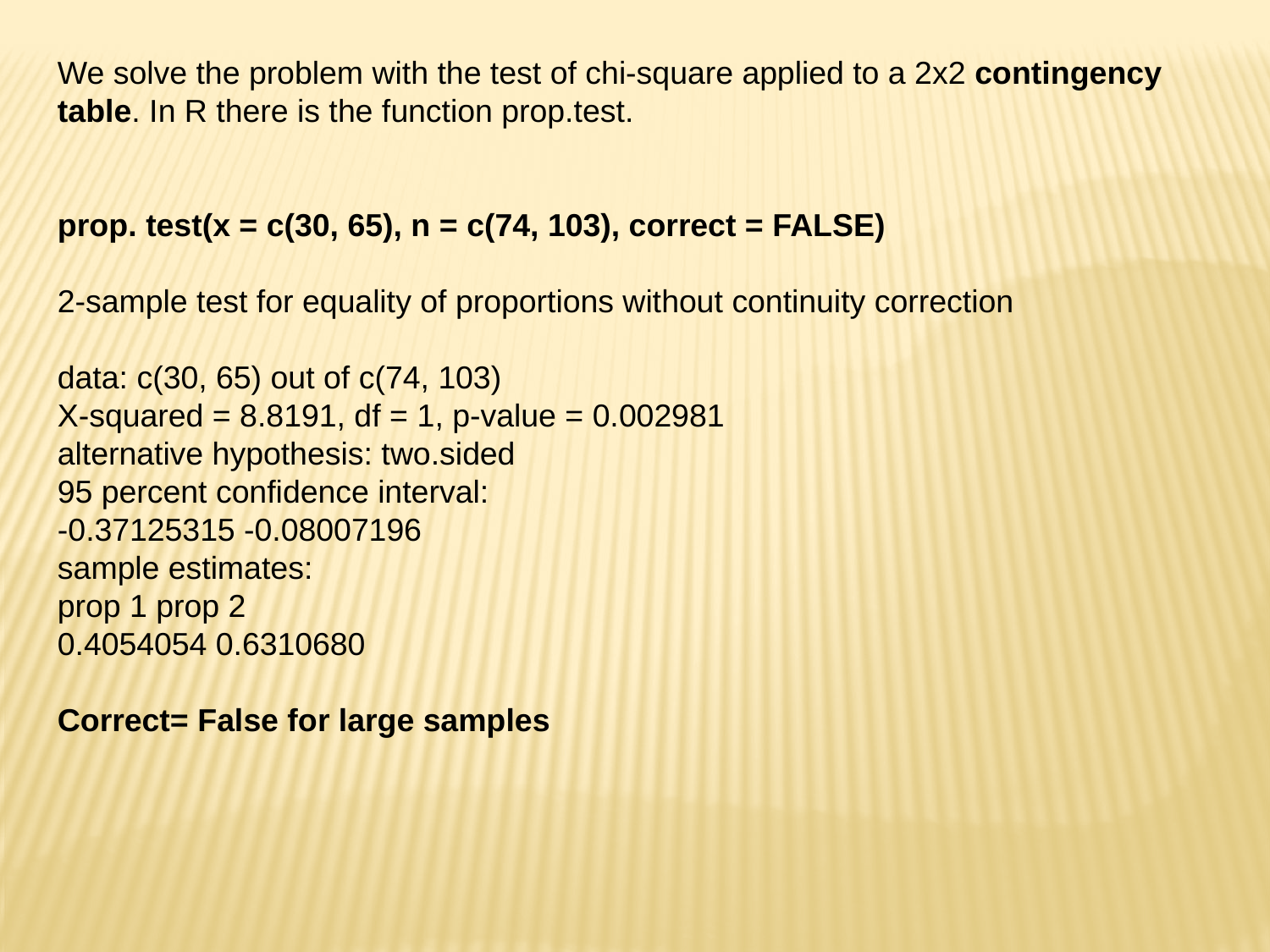

We solve the problem with the test of chi-square applied to a 2x2 contingency table. In R there is the function prop.test.
prop. test(x = c(30, 65), n = c(74, 103), correct = FALSE)

2-sample test for equality of proportions without continuity correction
data: c(30, 65) out of c(74, 103)
X-squared = 8.8191, df = 1, p-value = 0.002981
alternative hypothesis: two.sided
95 percent confidence interval:
-0.37125315 -0.08007196
sample estimates:
prop 1 prop 2
0.4054054 0.6310680

Correct= False for large samples